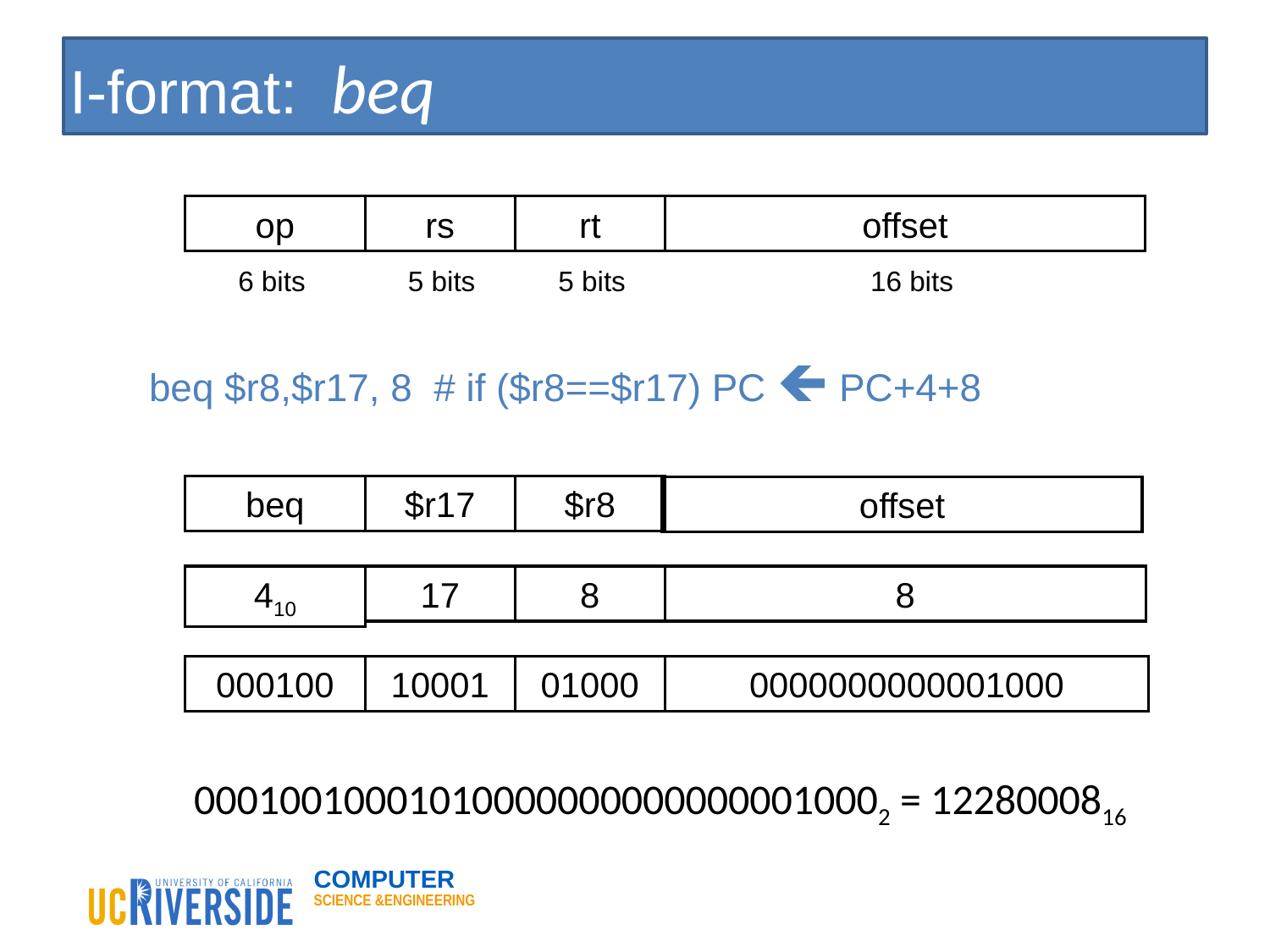

# I-format:  beq
op
rs
rt
offset
6 bits
5 bits
5 bits
16 bits
	beq $r8,$r17, 8  # if ($r8==$r17) PC 🡸 PC+4+8
beq
$r17
$r8
offset
410
17
8
8
000100
10001
01000
0000000000001000
000100100010100000000000000010002 = 1228000816